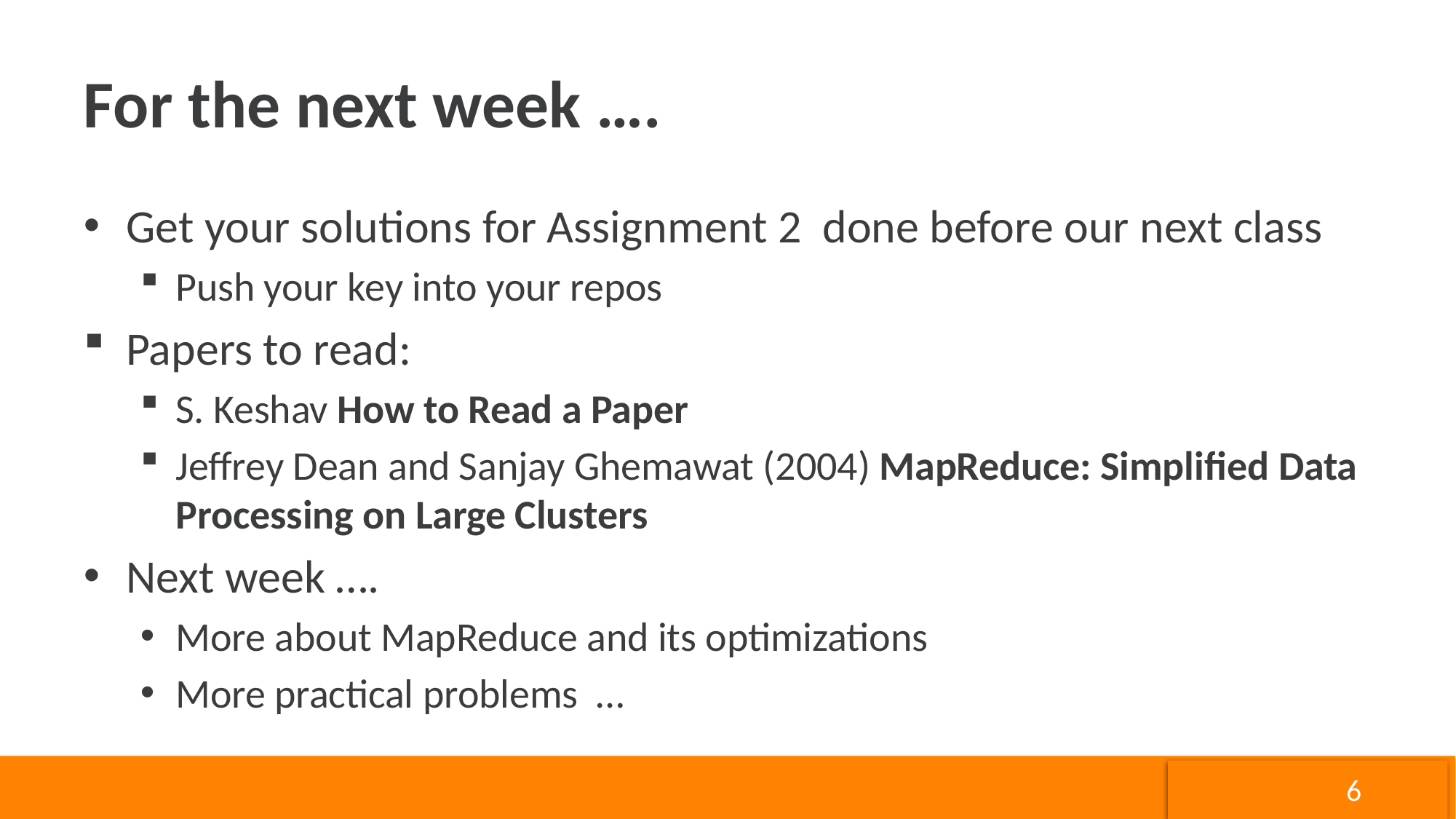

# For the next week ….
Get your solutions for Assignment 2  done before our next class
Push your key into your repos
Papers to read:
S. Keshav How to Read a Paper
Jeffrey Dean and Sanjay Ghemawat (2004) MapReduce: Simplified Data Processing on Large Clusters
Next week ….
More about MapReduce and its optimizations
More practical problems  …

6